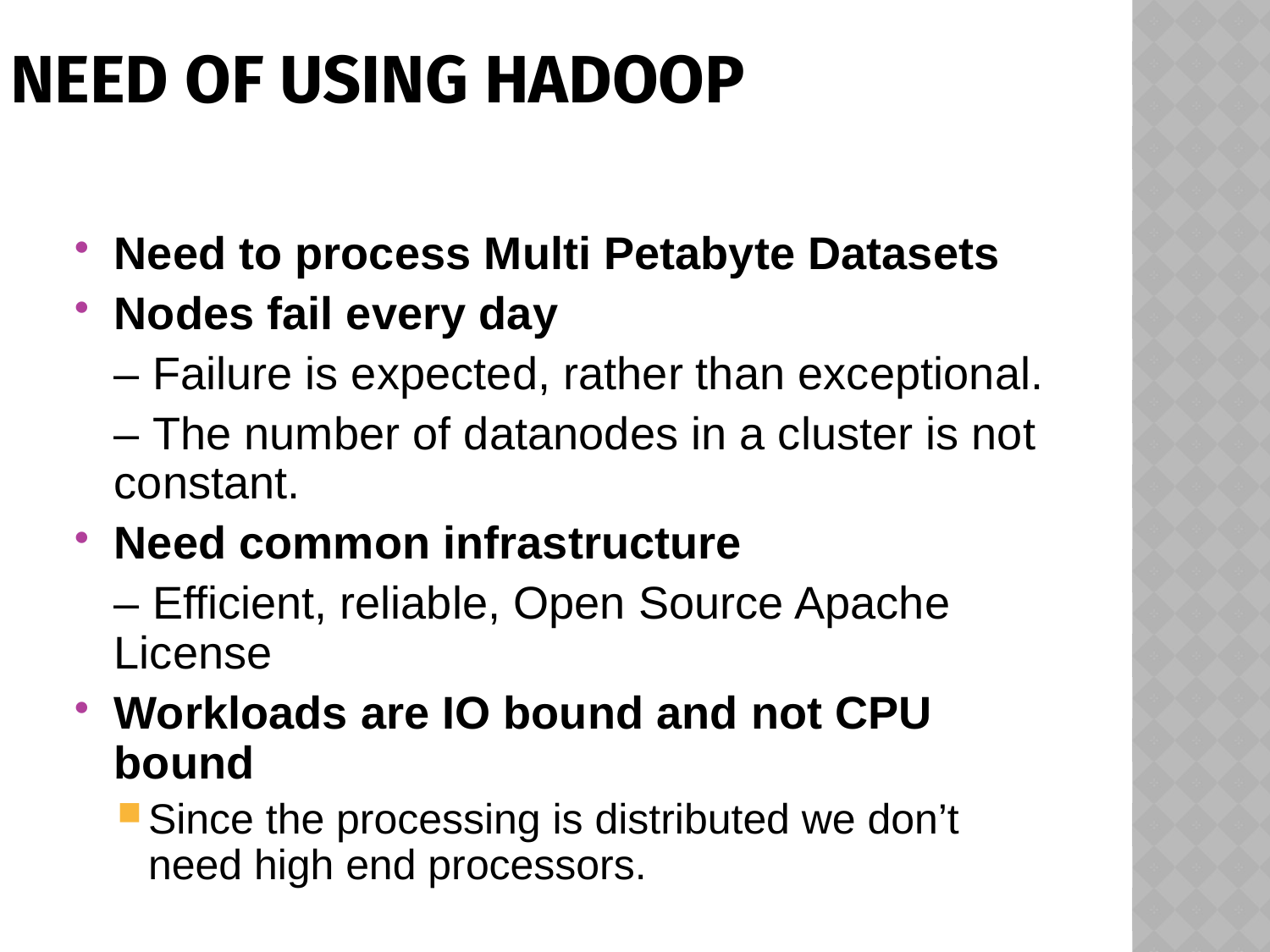

# Need of using hadoop
Need to process Multi Petabyte Datasets
Nodes fail every day
	– Failure is expected, rather than exceptional.
	– The number of datanodes in a cluster is not constant.
Need common infrastructure
	– Efficient, reliable, Open Source Apache License
Workloads are IO bound and not CPU bound
Since the processing is distributed we don’t need high end processors.